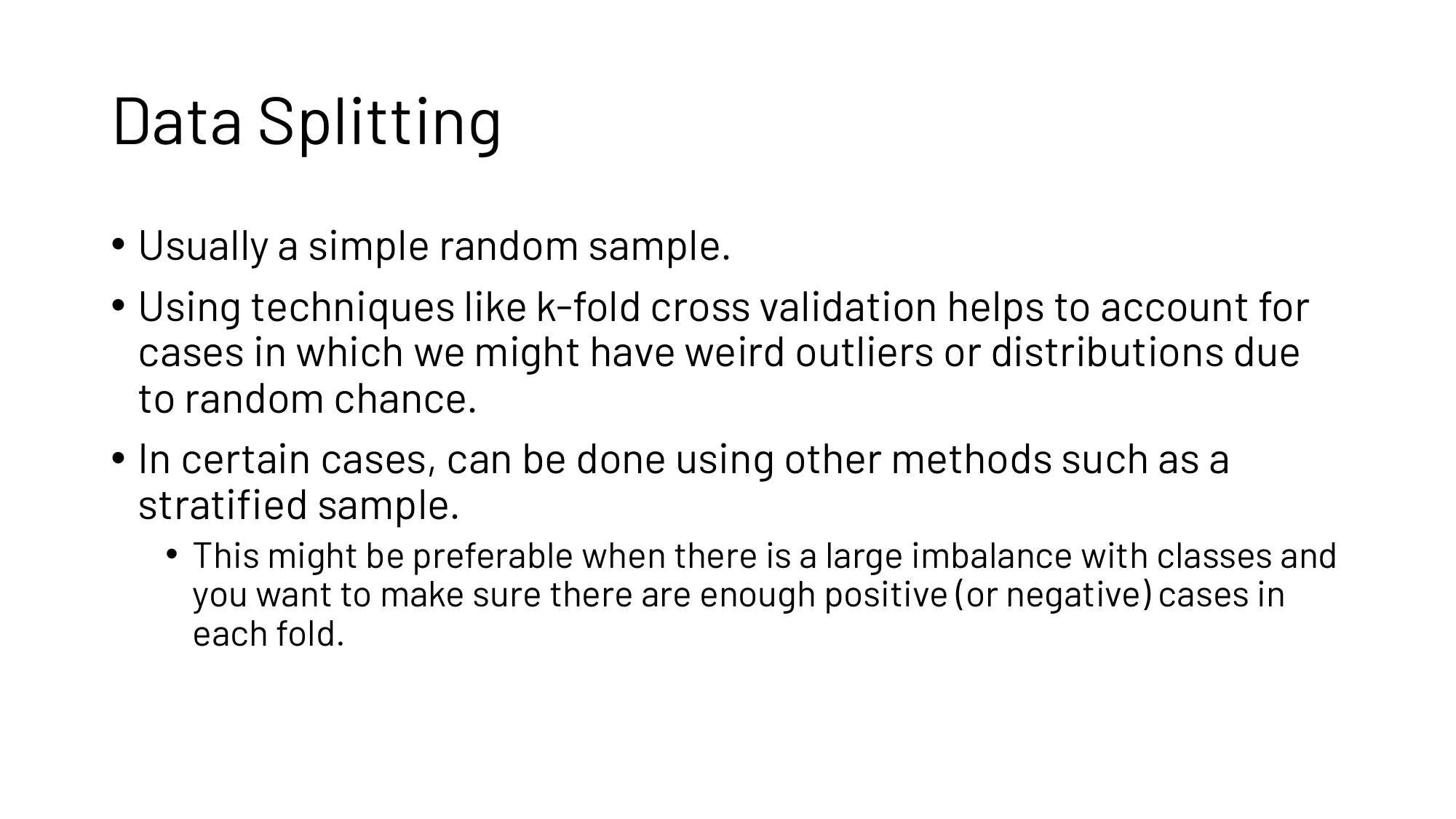

# Data Splitting
Usually a simple random sample.
Using techniques like k-fold cross validation helps to account for cases in which we might have weird outliers or distributions due to random chance.
In certain cases, can be done using other methods such as a stratified sample.
This might be preferable when there is a large imbalance with classes and you want to make sure there are enough positive (or negative) cases in each fold.